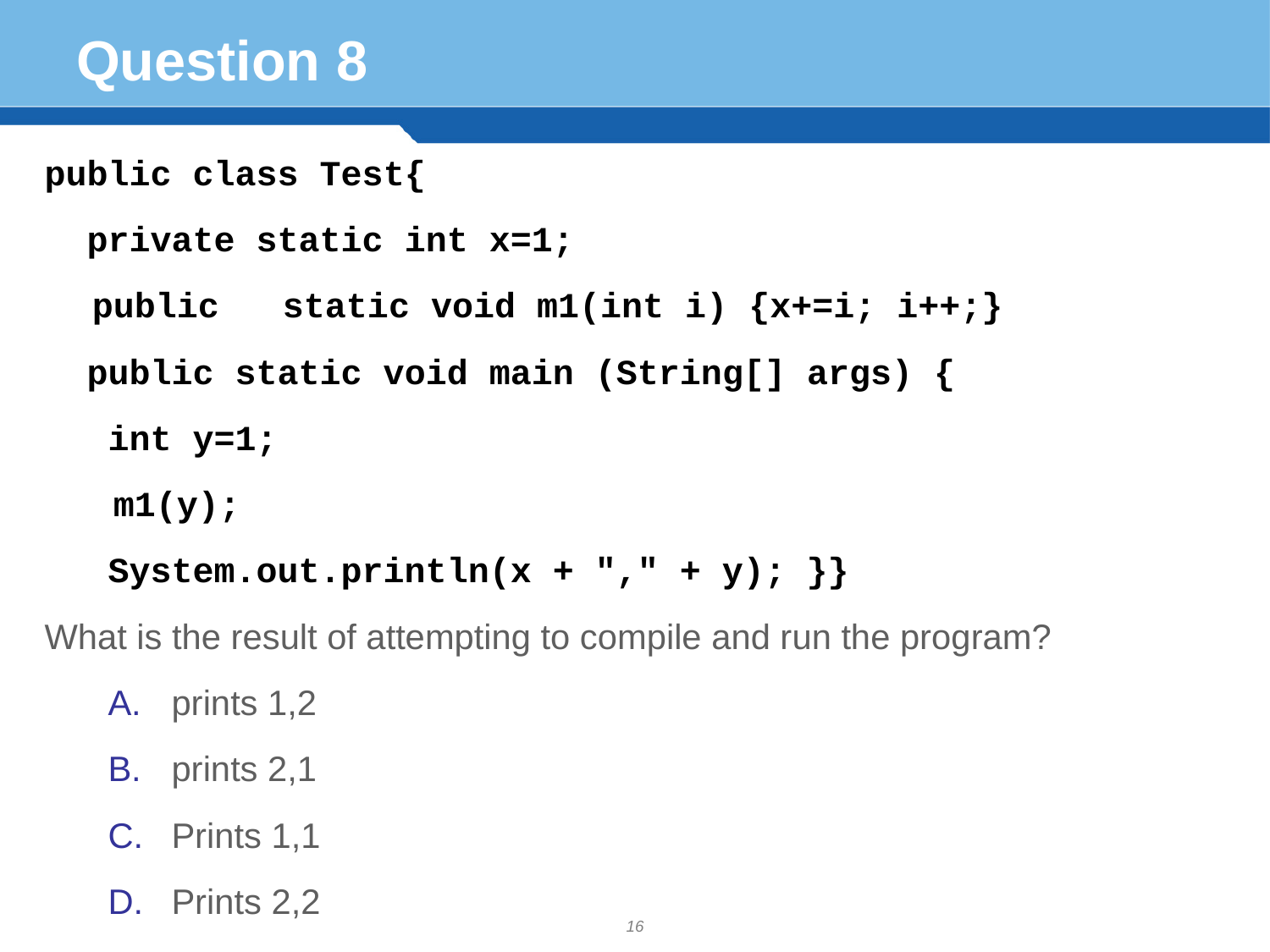

# Question 8
public class Test{
  private static int x=1;
	public   static void m1(int i) {x+=i; i++;}
  public static void main (String[] args) {
   int y=1;
	 m1(y);
   System.out.println(x + "," + y); }}
What is the result of attempting to compile and run the program?
prints 1,2
prints 2,1
Prints 1,1
Prints 2,2

16